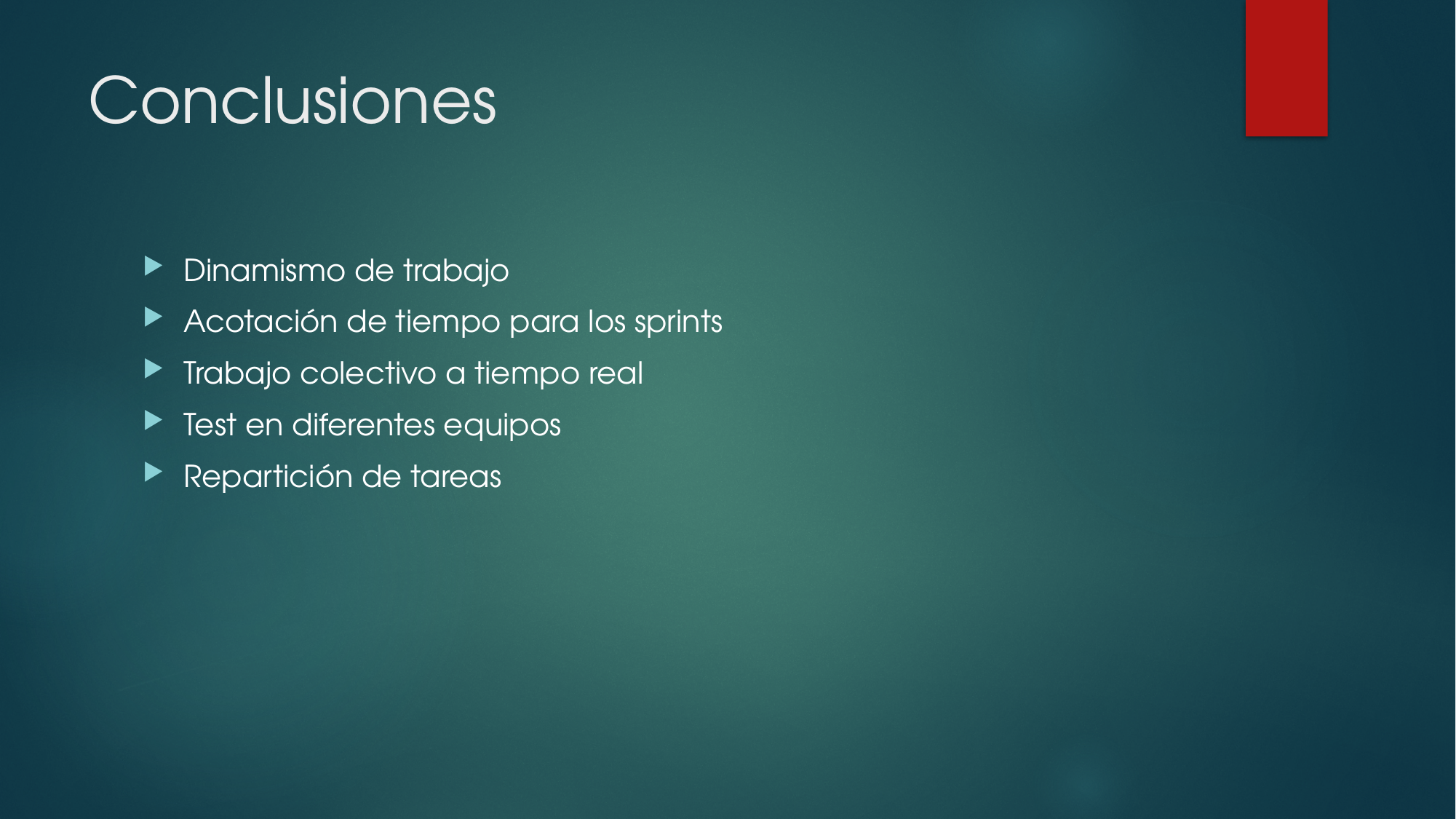

# Conclusiones
Dinamismo de trabajo
Acotación de tiempo para los sprints
Trabajo colectivo a tiempo real
Test en diferentes equipos
Repartición de tareas